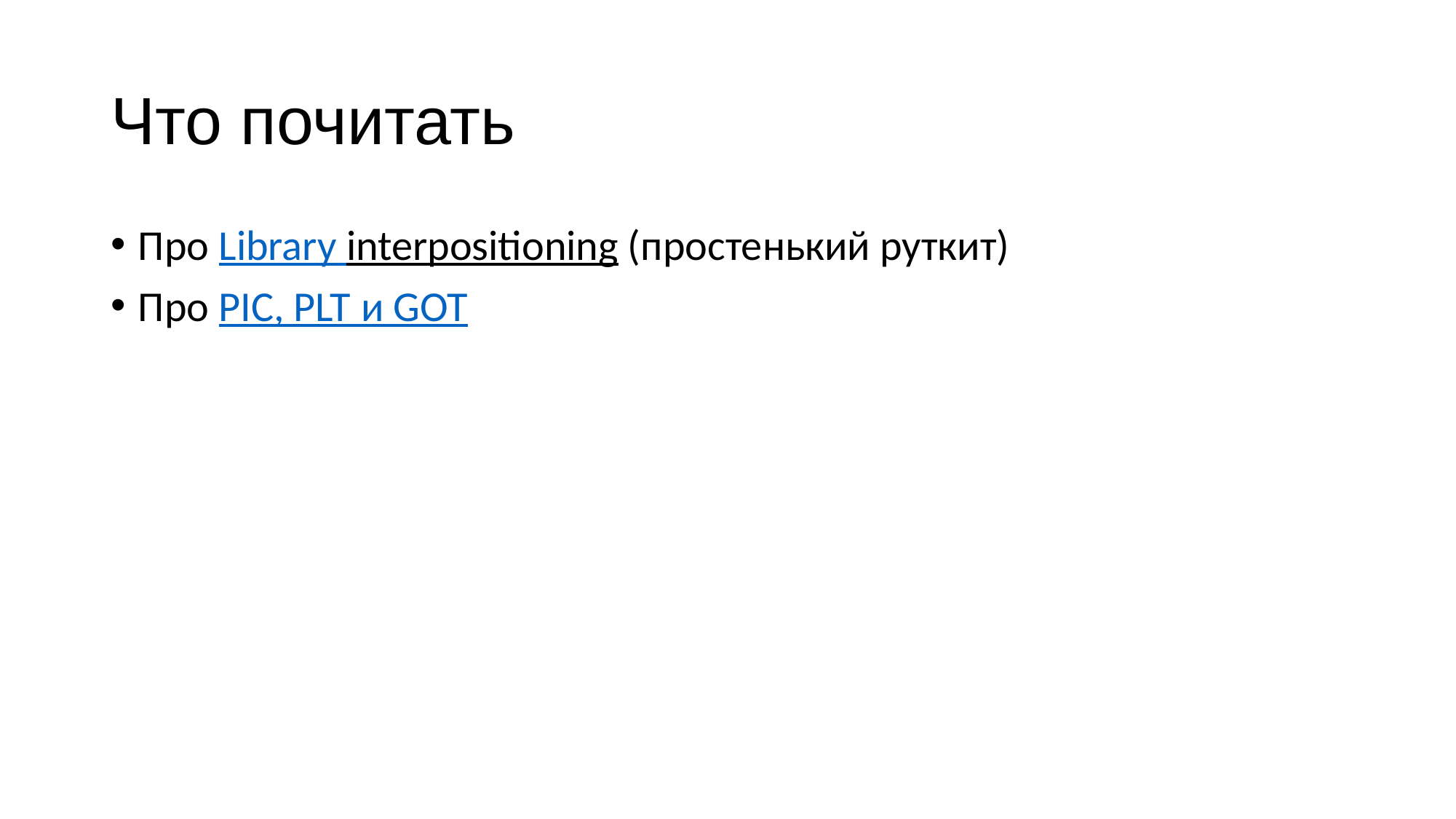

# Что почитать
Про Library interpositioning (простенький руткит)
Про PIC, PLT и GOT